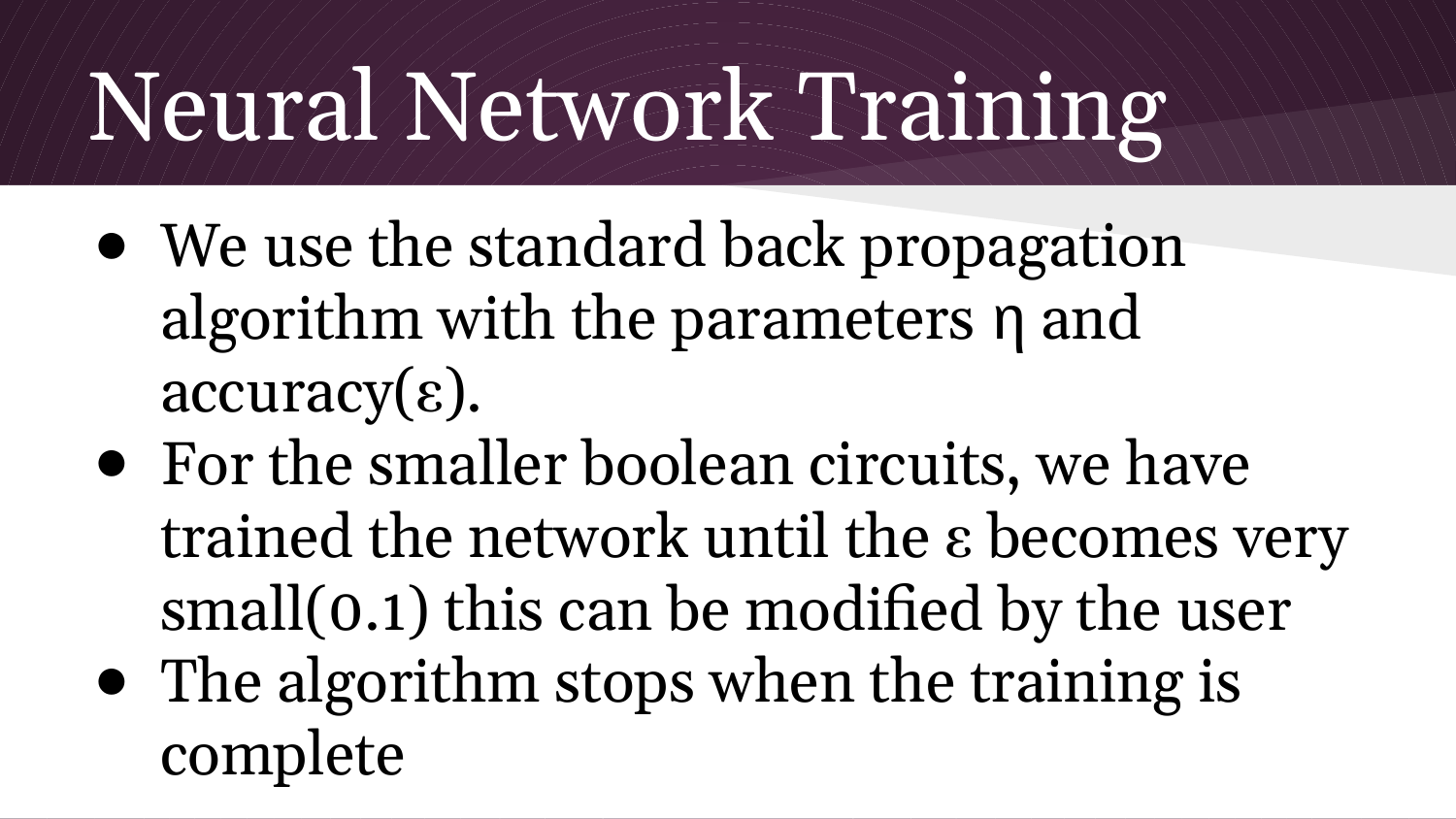

# Neural Network Training
We use the standard back propagation algorithm with the parameters η and accuracy(ɛ).
For the smaller boolean circuits, we have trained the network until the ɛ becomes very small(0.1) this can be modified by the user
The algorithm stops when the training is complete